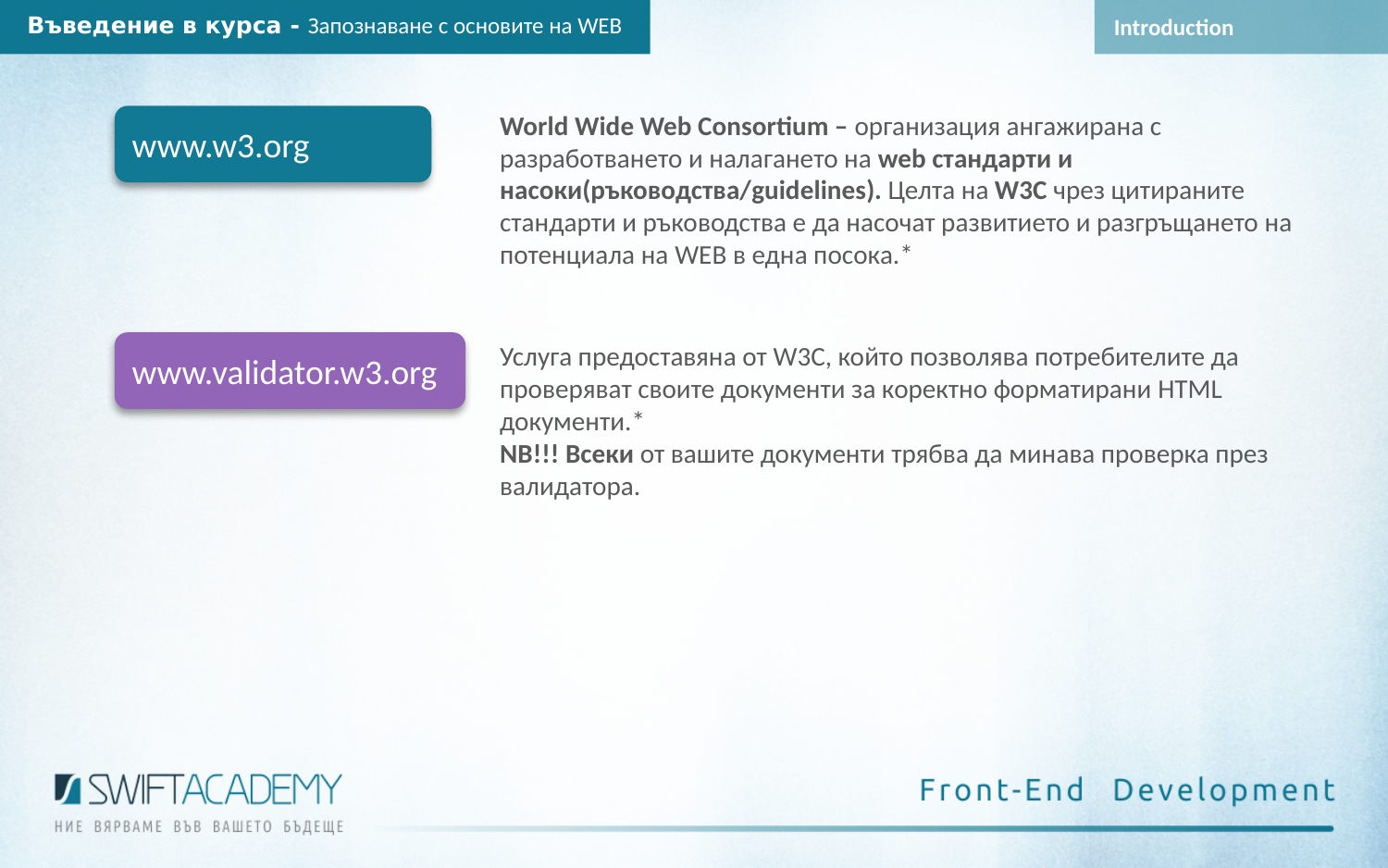

Въведение в курса - Запознаване с основите на WEB
Introduction
World Wide Web Consortium – организация ангажирана с разработването и налагането на web стандарти и насоки(ръководства/guidelines). Целта на W3C чрез цитираните стандарти и ръководства е да насочат развитието и разгръщането на потенциала на WEB в една посока.*

www.w3.org
www.validator.w3.org
Услуга предоставяна от W3C, който позволява потребителите да проверяват своите документи за коректно форматирани HTML документи.*
NB!!! Всеки от вашите документи трябва да минава проверка през валидатора.